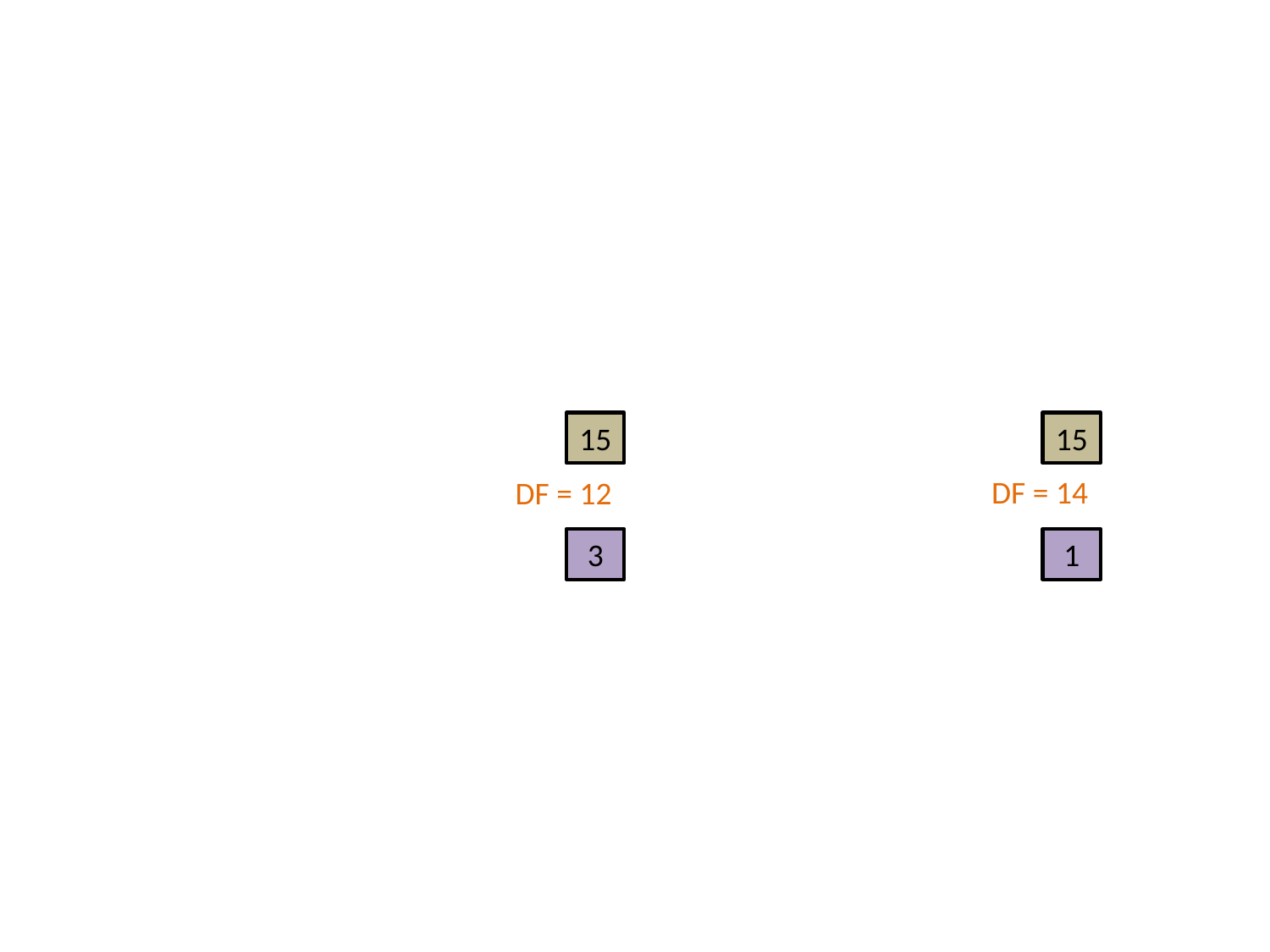

15
15
DF = 14
DF = 12
3
1